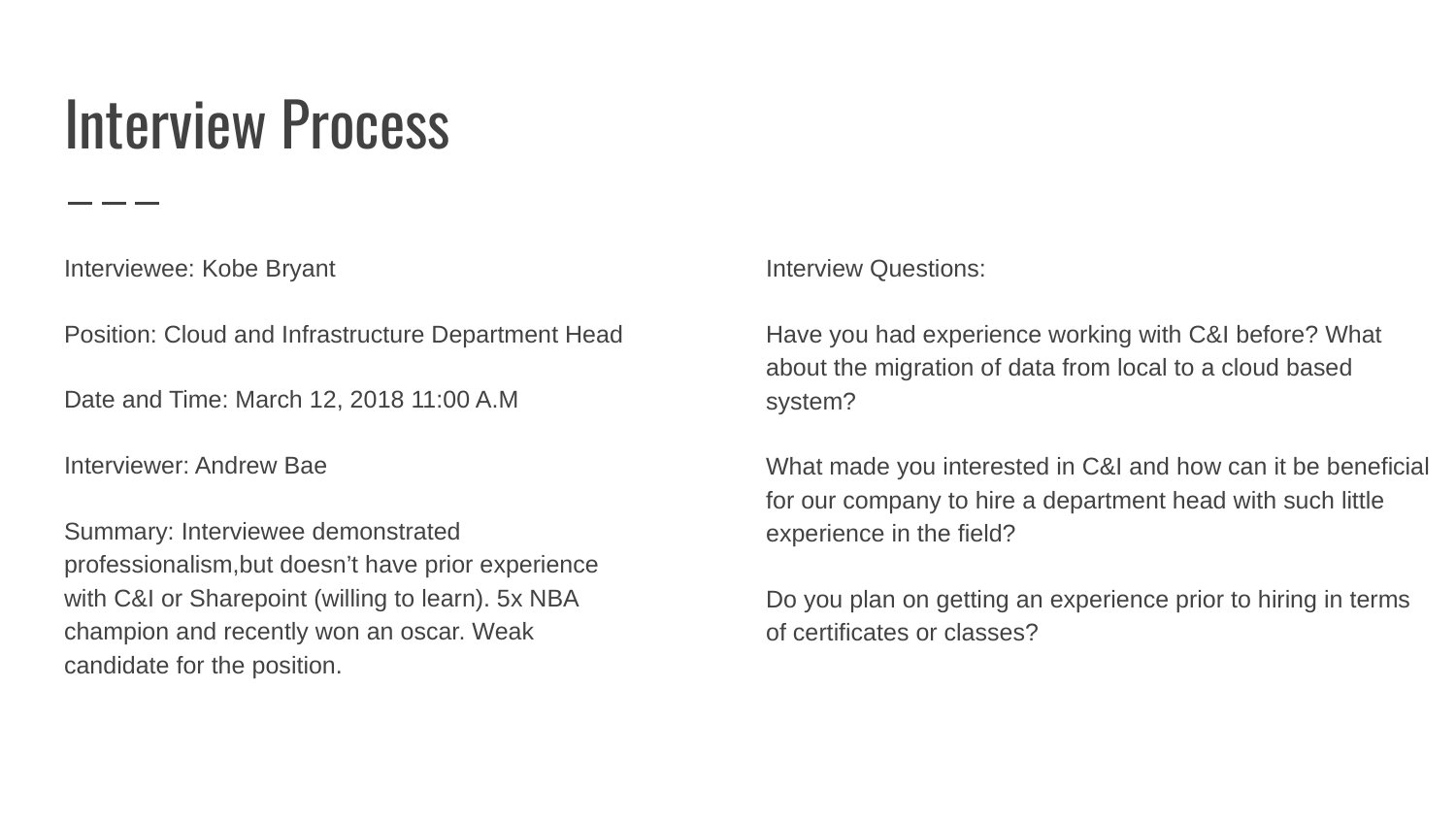

# Interview Process
Interviewee: Kobe Bryant
Position: Cloud and Infrastructure Department Head
Date and Time: March 12, 2018 11:00 A.M
Interviewer: Andrew Bae
Summary: Interviewee demonstrated professionalism,but doesn’t have prior experience with C&I or Sharepoint (willing to learn). 5x NBA champion and recently won an oscar. Weak candidate for the position.

Interview Questions:
Have you had experience working with C&I before? What about the migration of data from local to a cloud based system?
What made you interested in C&I and how can it be beneficial for our company to hire a department head with such little experience in the field?
Do you plan on getting an experience prior to hiring in terms of certificates or classes?